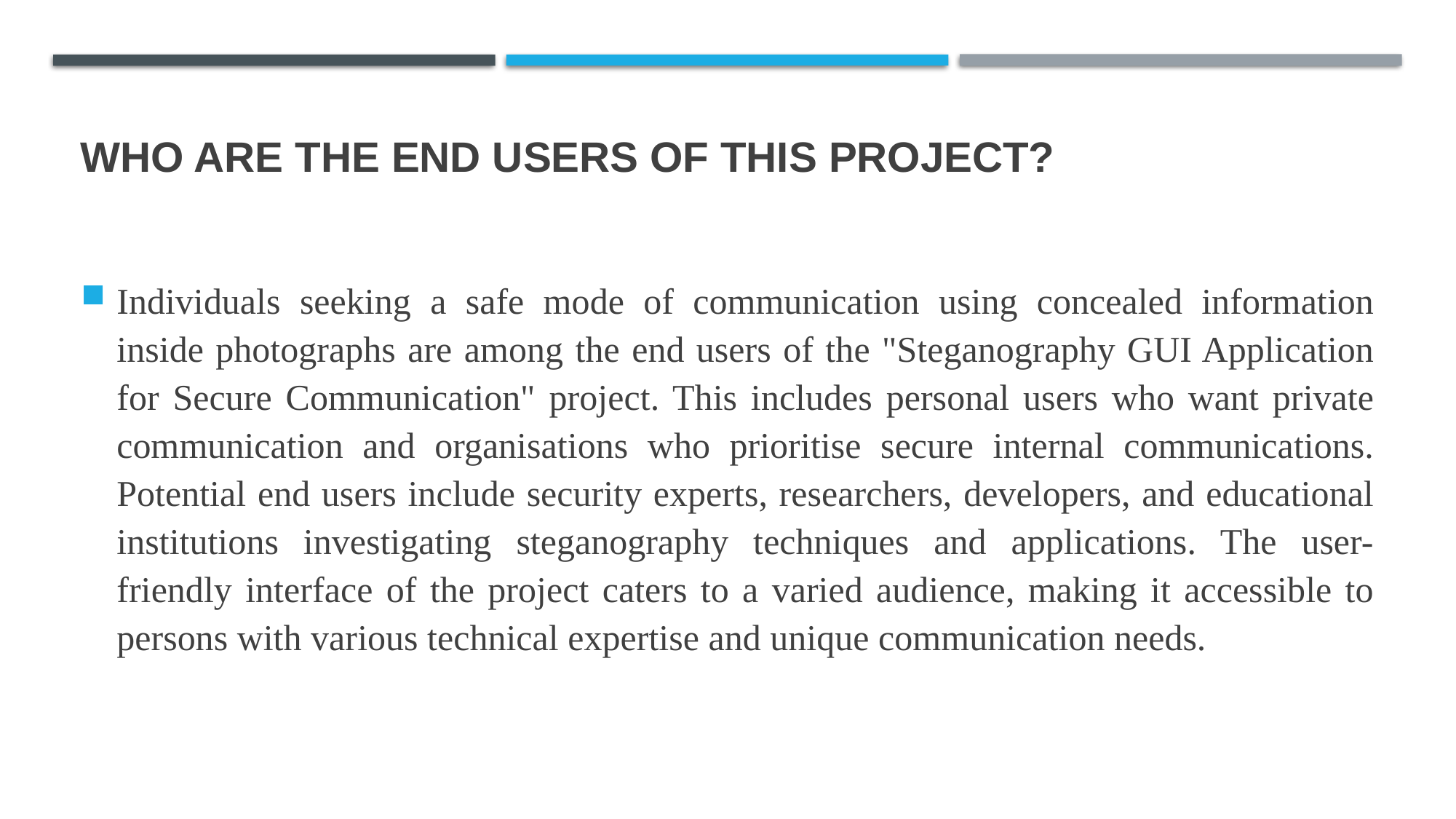

# WHO ARE THE END USERS of this project?
Individuals seeking a safe mode of communication using concealed information inside photographs are among the end users of the "Steganography GUI Application for Secure Communication" project. This includes personal users who want private communication and organisations who prioritise secure internal communications. Potential end users include security experts, researchers, developers, and educational institutions investigating steganography techniques and applications. The user-friendly interface of the project caters to a varied audience, making it accessible to persons with various technical expertise and unique communication needs.